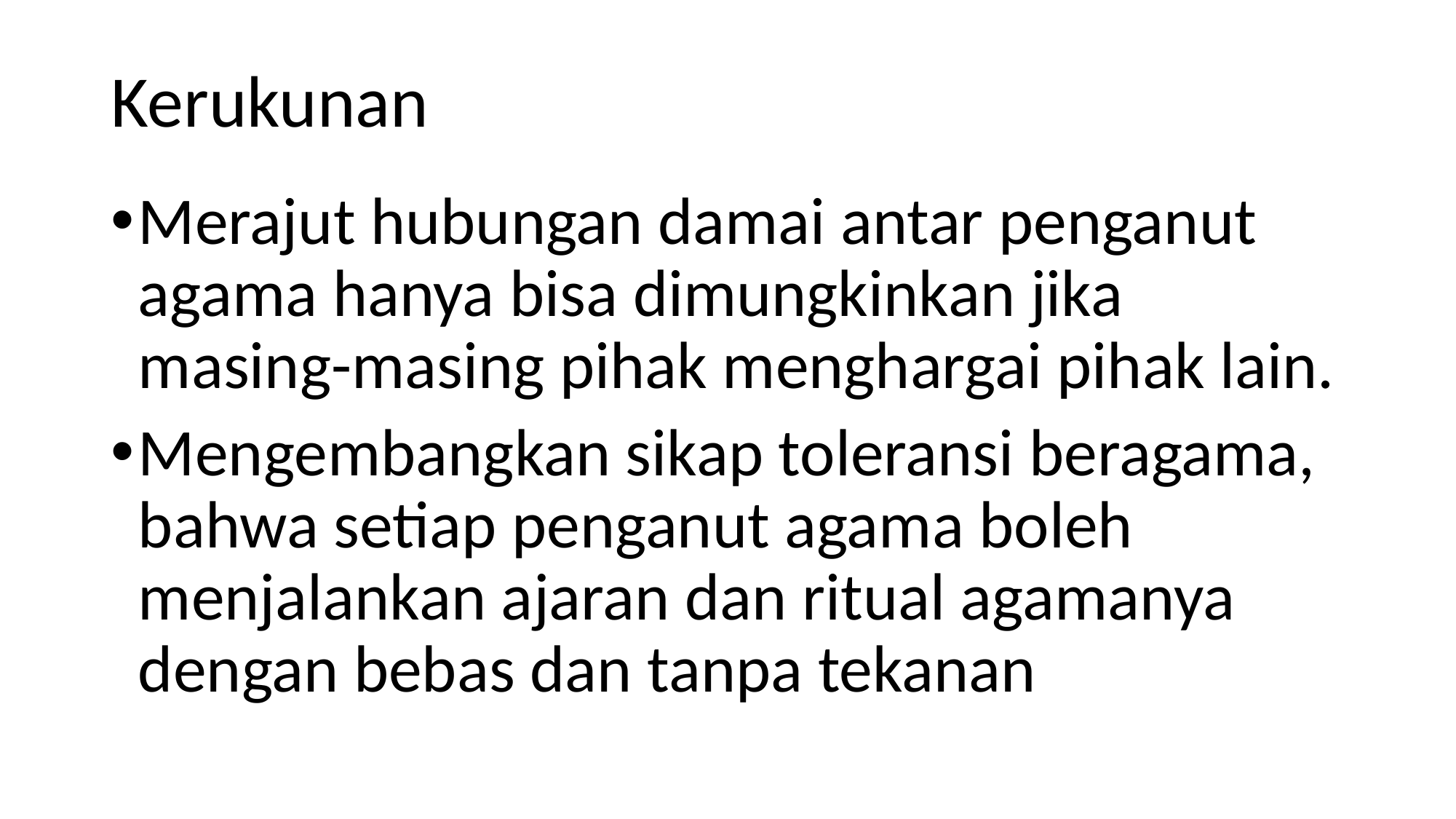

# Kerukunan
Merajut hubungan damai antar penganut agama hanya bisa dimungkinkan jika masing-masing pihak menghargai pihak lain.
Mengembangkan sikap toleransi beragama, bahwa setiap penganut agama boleh menjalankan ajaran dan ritual agamanya dengan bebas dan tanpa tekanan